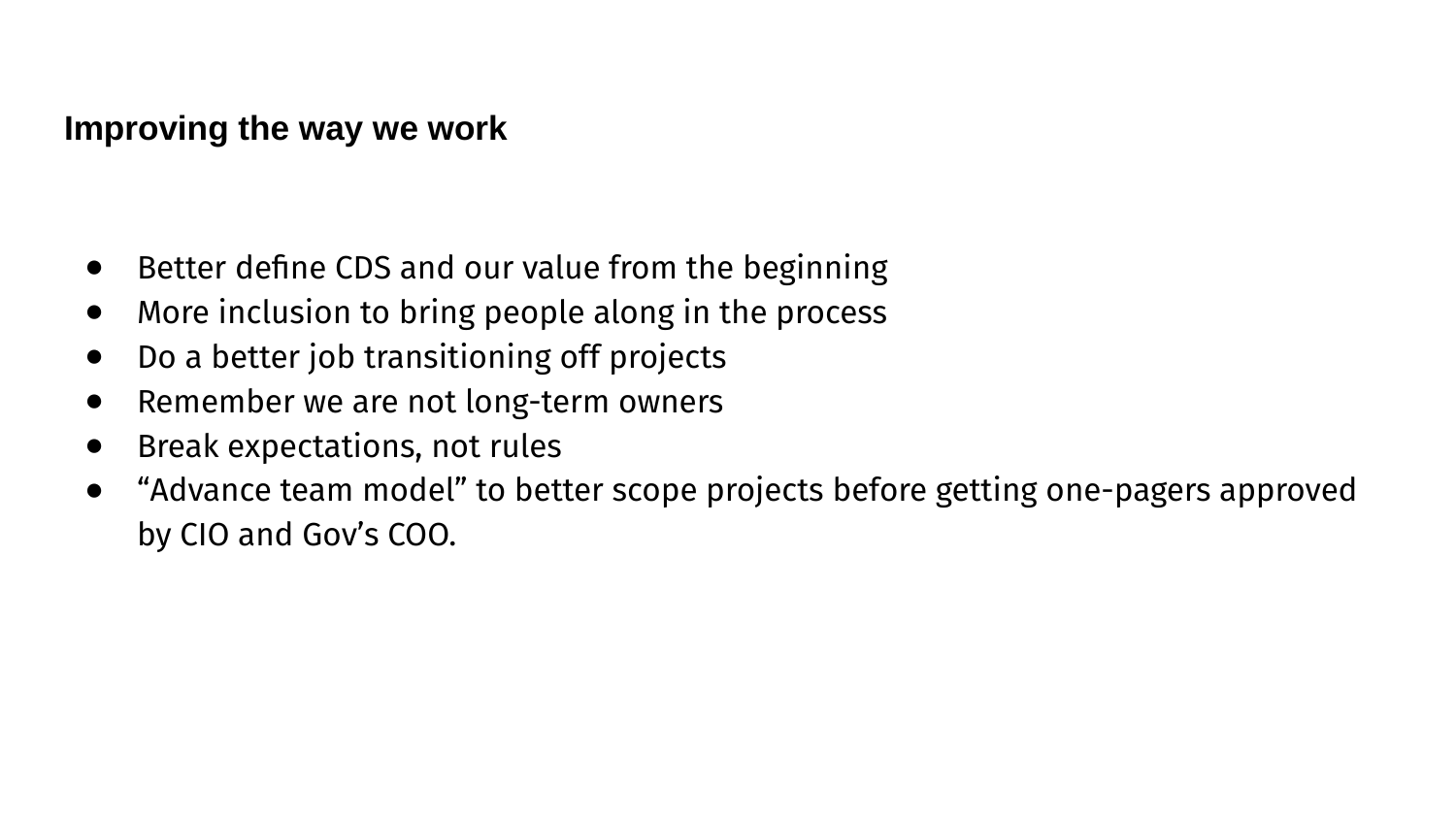

# Improving the way we work
Better define CDS and our value from the beginning
More inclusion to bring people along in the process
Do a better job transitioning off projects
Remember we are not long-term owners
Break expectations, not rules
“Advance team model” to better scope projects before getting one-pagers approved by CIO and Gov’s COO.